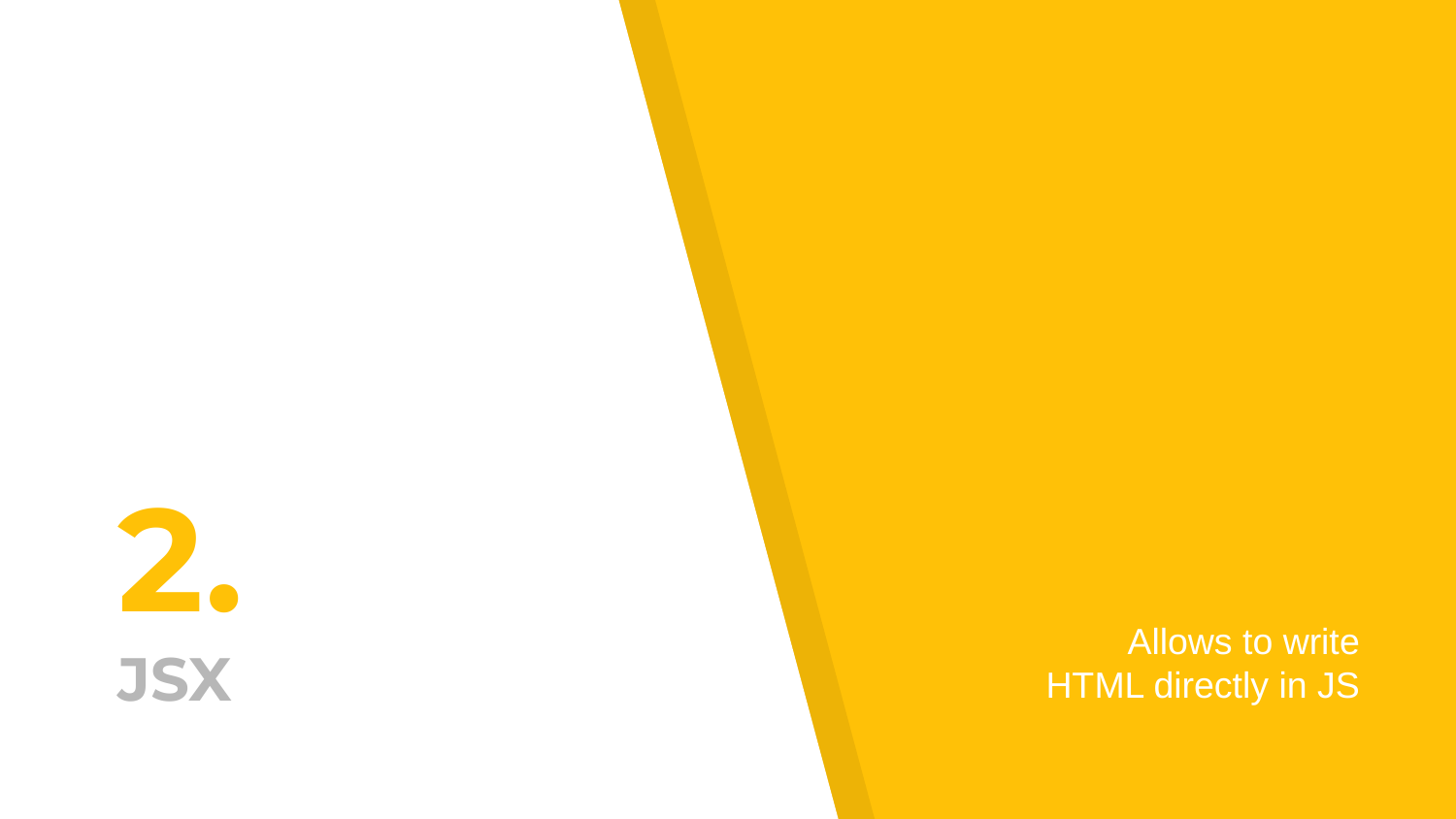

# 2.
JSX
Allows to write HTML directly in JS